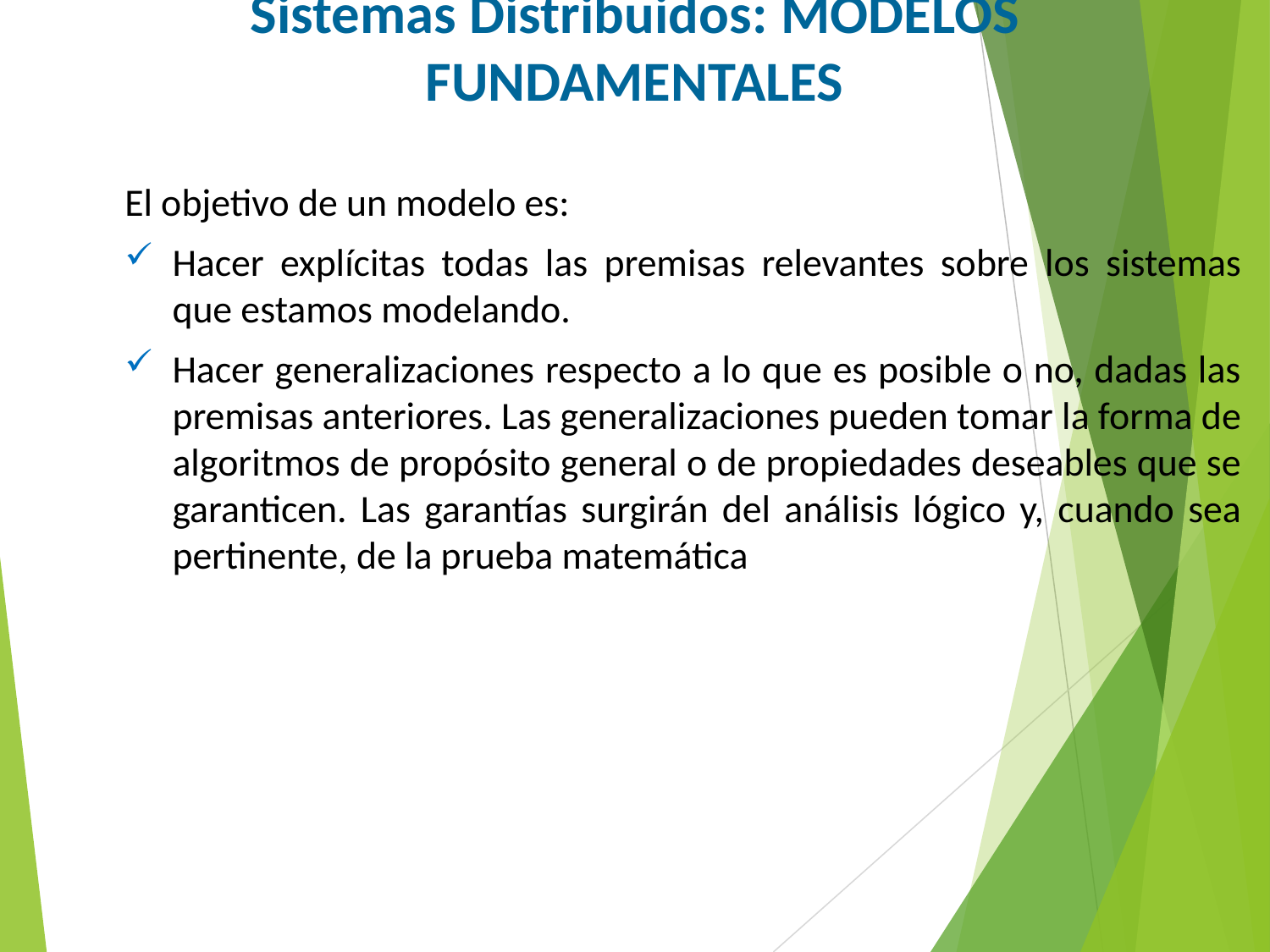

Sistemas Distribuidos: Modelos Fundamentales
El objetivo de un modelo es:
Hacer explícitas todas las premisas relevantes sobre los sistemas que estamos modelando.
Hacer generalizaciones respecto a lo que es posible o no, dadas las premisas anteriores. Las generalizaciones pueden tomar la forma de algoritmos de propósito general o de propiedades deseables que se garanticen. Las garantías surgirán del análisis lógico y, cuando sea pertinente, de la prueba matemática